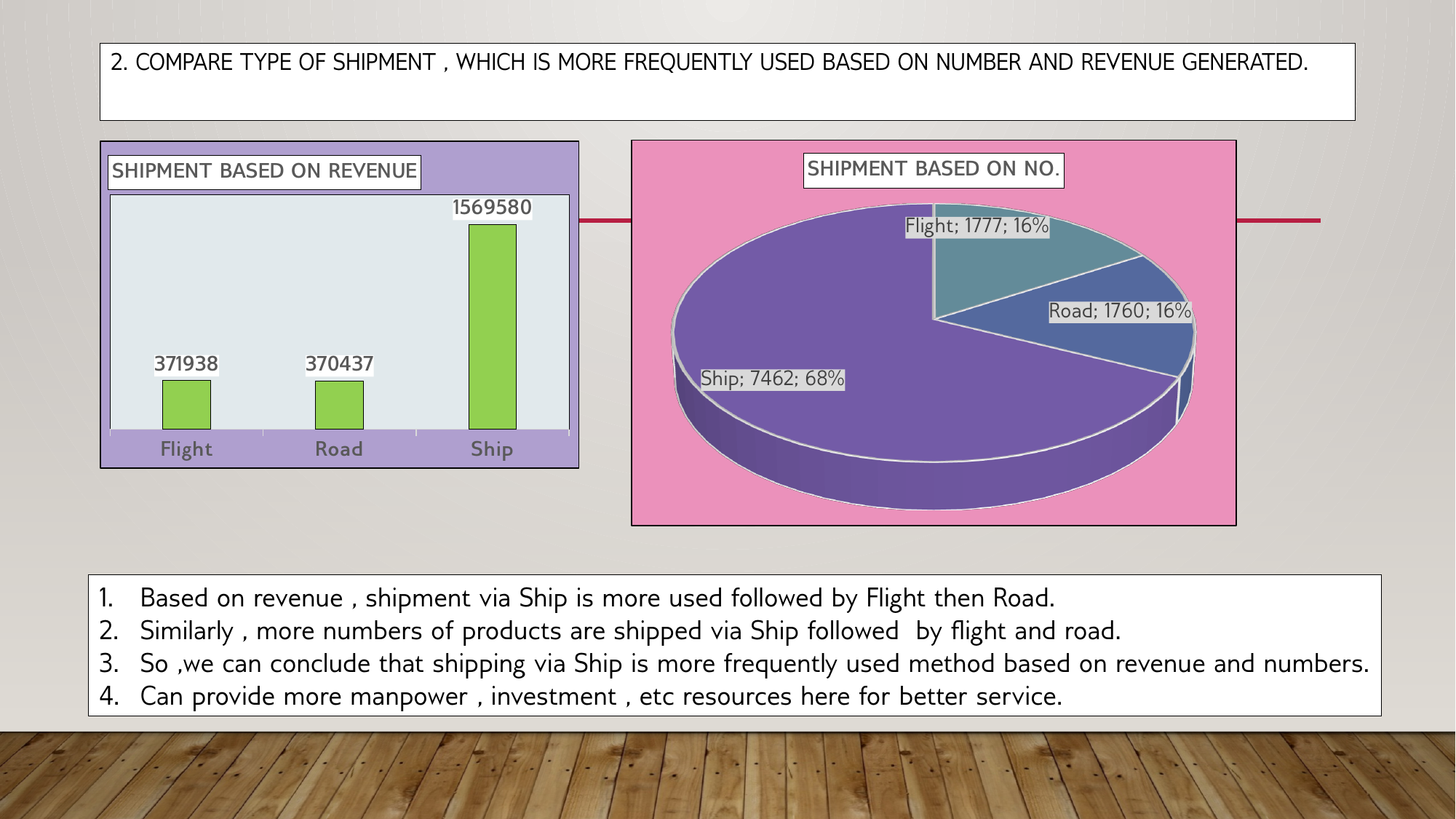

# 2. Compare type of shipment , which is more frequently used based on number and revenue generated.

[unsupported chart]

### Chart: SHIPMENT BASED ON REVENUE

| Category | Total |
|---|---|
| Flight | 371938.0 |
| Road | 370437.0 |
| Ship | 1569580.0 |
Based on revenue , shipment via Ship is more used followed by Flight then Road.
Similarly , more numbers of products are shipped via Ship followed  by flight and road.
So ,we can conclude that shipping via Ship is more frequently used method based on revenue and numbers.
Can provide more manpower , investment , etc resources here for better service.